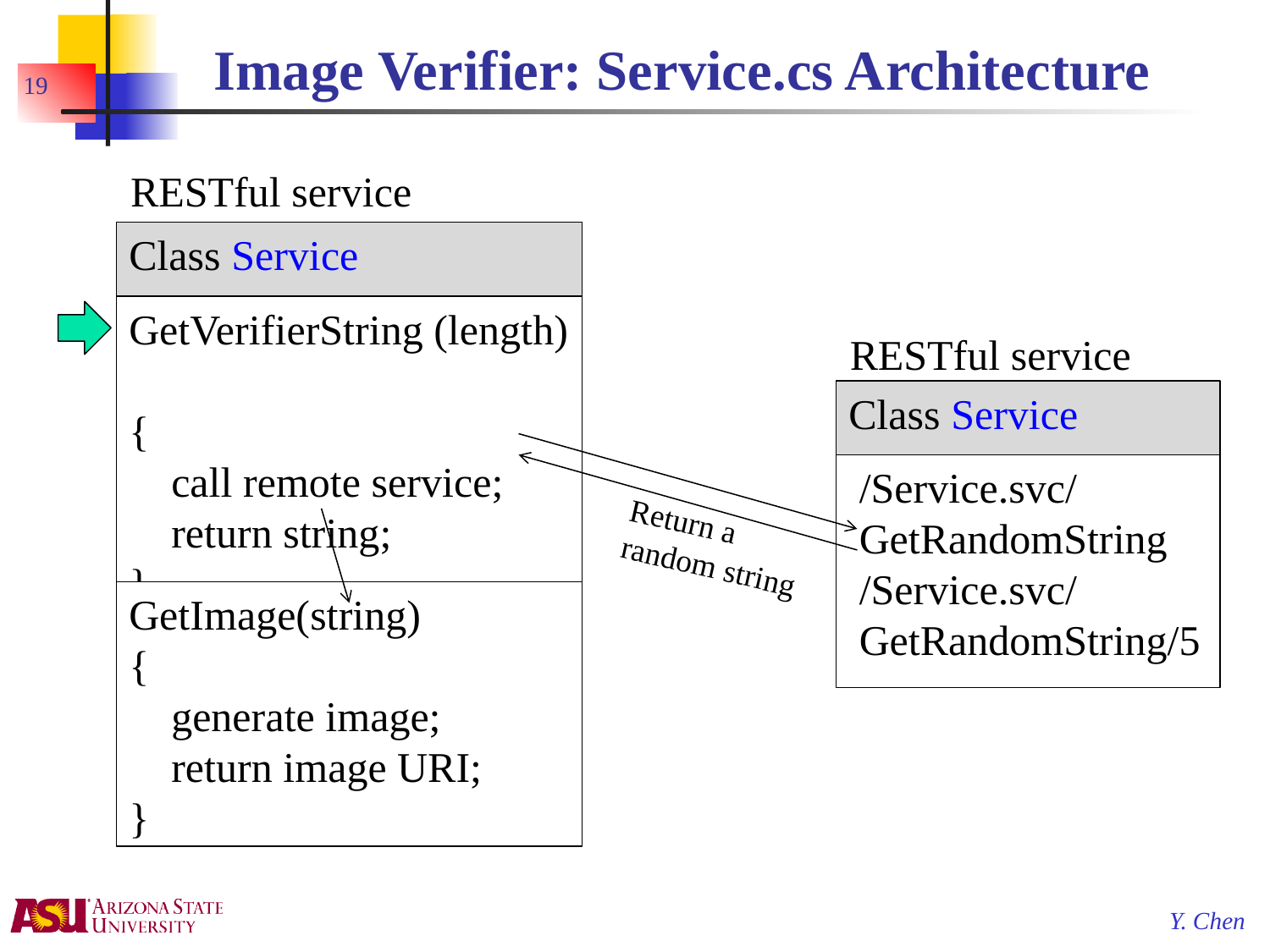

# Image Verifier: Service.cs Architecture
19
RESTful service
Class Service
GetVerifierString (length)
{
    call remote service;
    return string;
}

RESTful service
Class Service
 /Service.svc/
 GetRandomString
 /Service.svc/
 GetRandomString/5
Return a
random string
GetImage(string)
{
    generate image;
    return image URI;
}